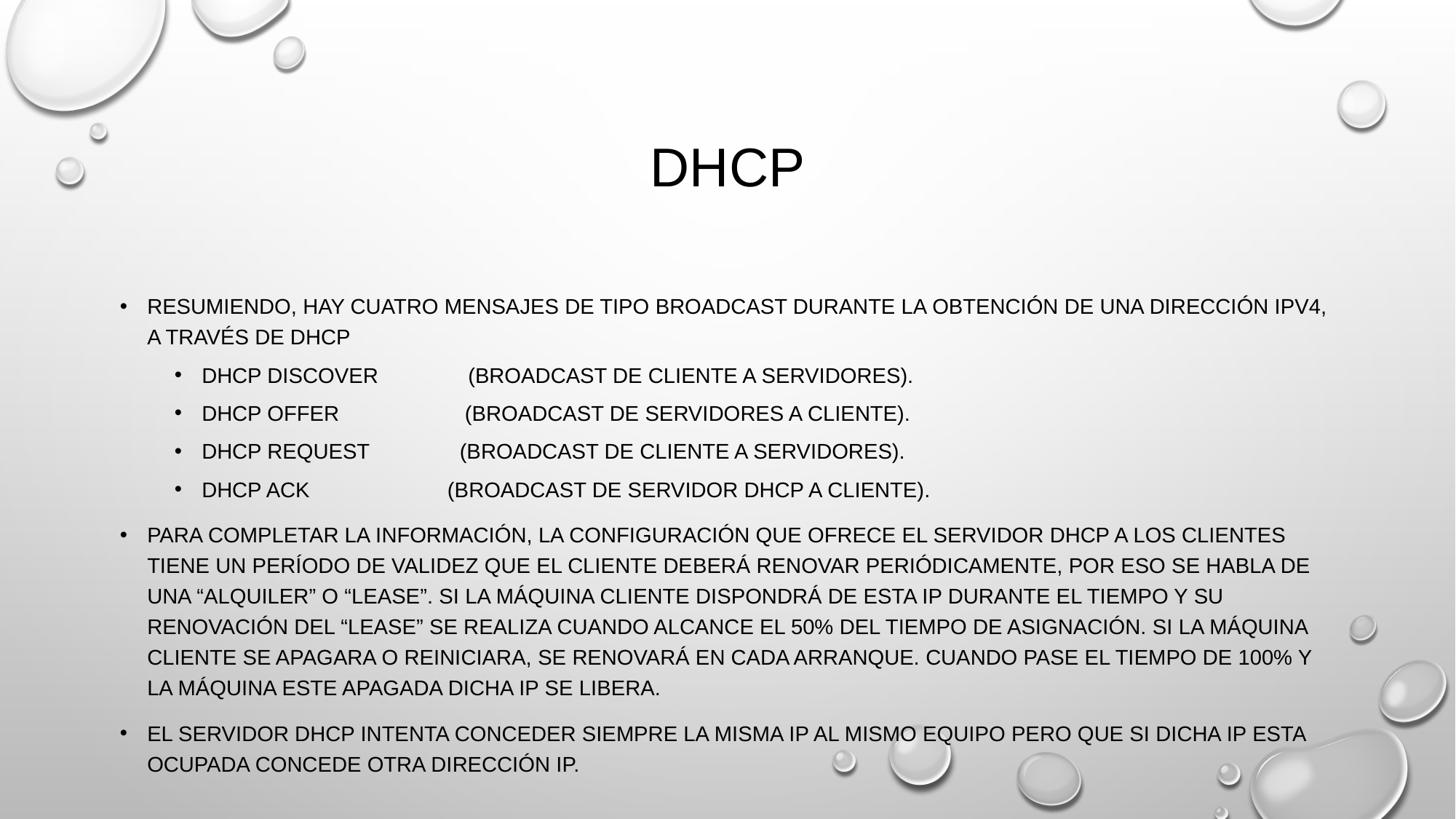

# DHCP
Resumiendo, hay cuatro mensajes de tipo Broadcast durante la obtención de una dirección IPv4, a través de DHCP
DHCP Discover               (Broadcast de cliente a servidores).
DHCP Offer                     (Broadcast de servidores a cliente).
DHCP Request               (Broadcast de cliente a servidores).
DHCP Ack                       (Broadcast de servidor DHCP a cliente).
Para completar la información, la configuración que ofrece el servidor DHCP a los clientes tiene un período de validez que el cliente deberá renovar periódicamente, por eso se habla de una “alquiler” o “lease”. Si la máquina cliente dispondrá de esta IP durante el tiempo y su renovación del “lease” se realiza cuando alcance el 50% del tiempo de asignación. Si la máquina cliente se apagara o reiniciara, se renovará en cada arranque. Cuando pase el tiempo de 100% y la máquina este apagada dicha ip se libera.
EL servidor DHCP intenta conceder siempre la misma ip al mismo equipo pero que si dicha ip esta ocupada concede otra dirección IP.